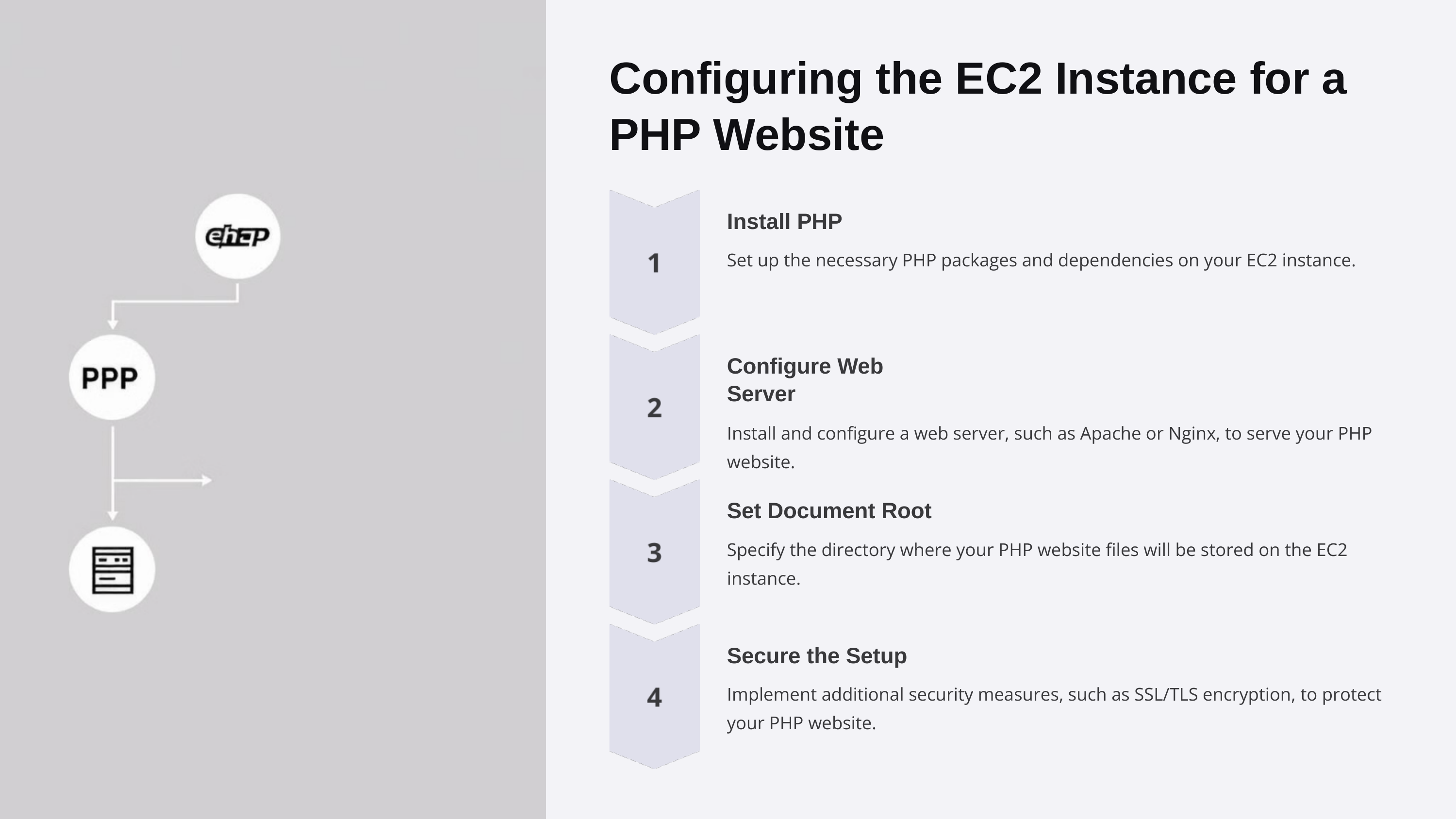

Configuring the EC2 Instance for a PHP Website

Install PHP
Set up the necessary PHP packages and dependencies on your EC2 instance.

Configure Web Server

Install and configure a web server, such as Apache or Nginx, to serve your PHP website.

Set Document Root
Specify the directory where your PHP website files will be stored on the EC2 instance.

Secure the Setup
Implement additional security measures, such as SSL/TLS encryption, to protect your PHP website.